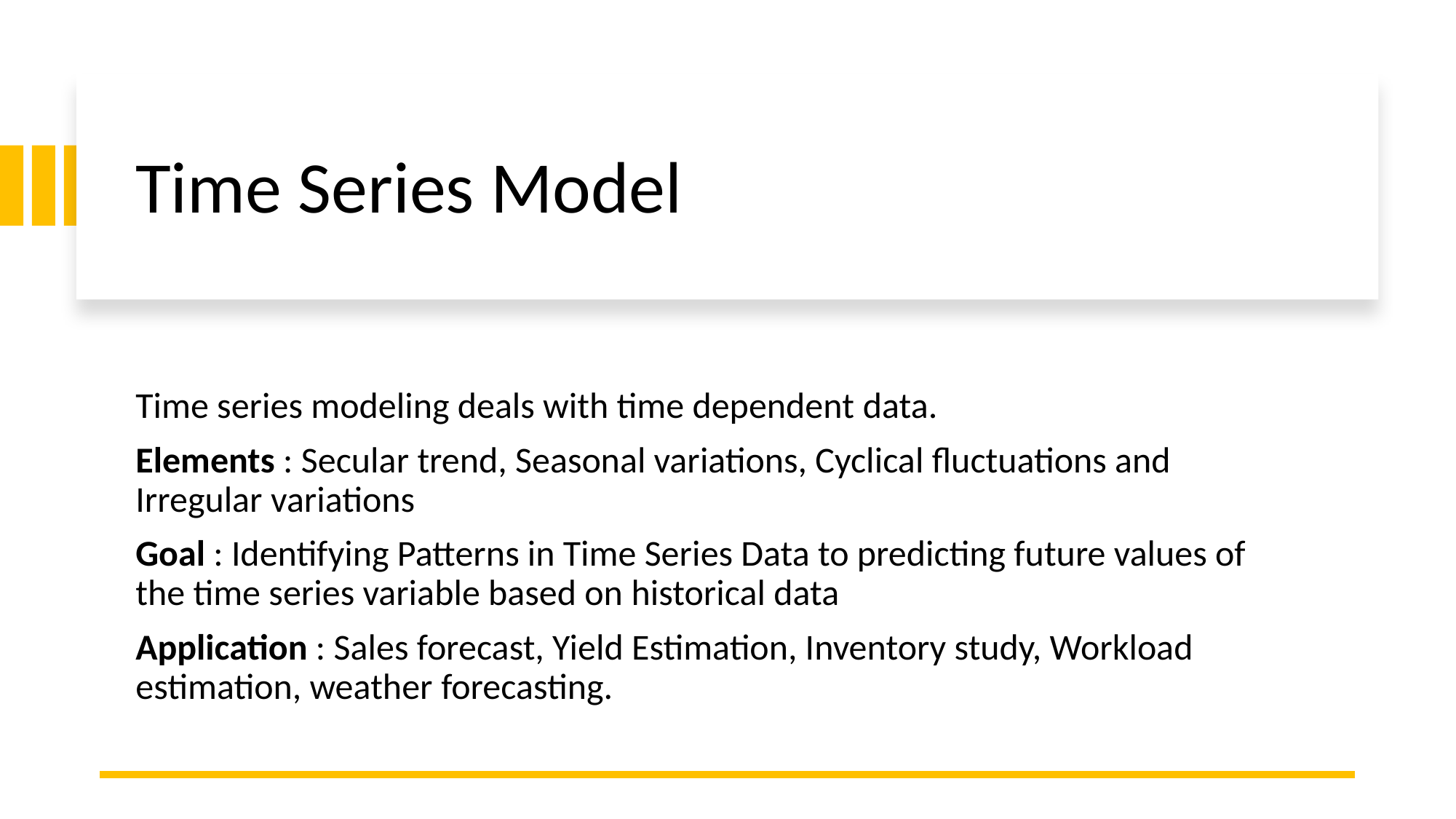

# Time Series Model

Time series modeling deals with time dependent data.
Elements : Secular trend, Seasonal variations, Cyclical fluctuations and Irregular variations
Goal : Identifying Patterns in Time Series Data to predicting future values of the time series variable based on historical data
Application : Sales forecast, Yield Estimation, Inventory study, Workload estimation, weather forecasting.